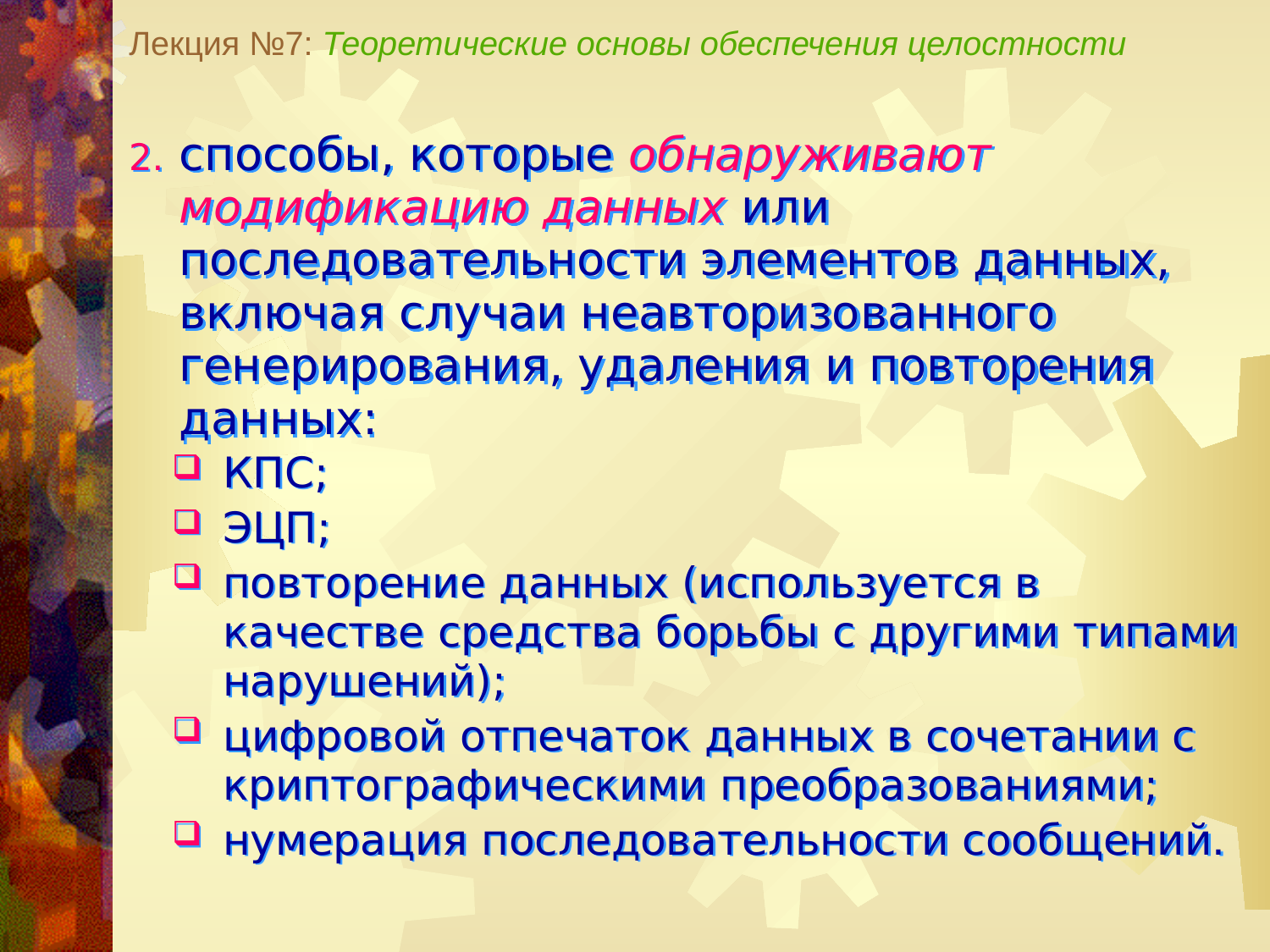

Лекция №7: Теоретические основы обеспечения целостности
способы, которые обнаруживают модификацию данных или последовательности элементов данных, включая случаи неавторизованного генерирования, удаления и повторения данных:
КПС;
ЭЦП;
повторение данных (используется в качестве средства борьбы с другими типами нарушений);
цифровой отпечаток данных в сочетании с криптографическими преобразованиями;
нумерация последовательности сообщений.